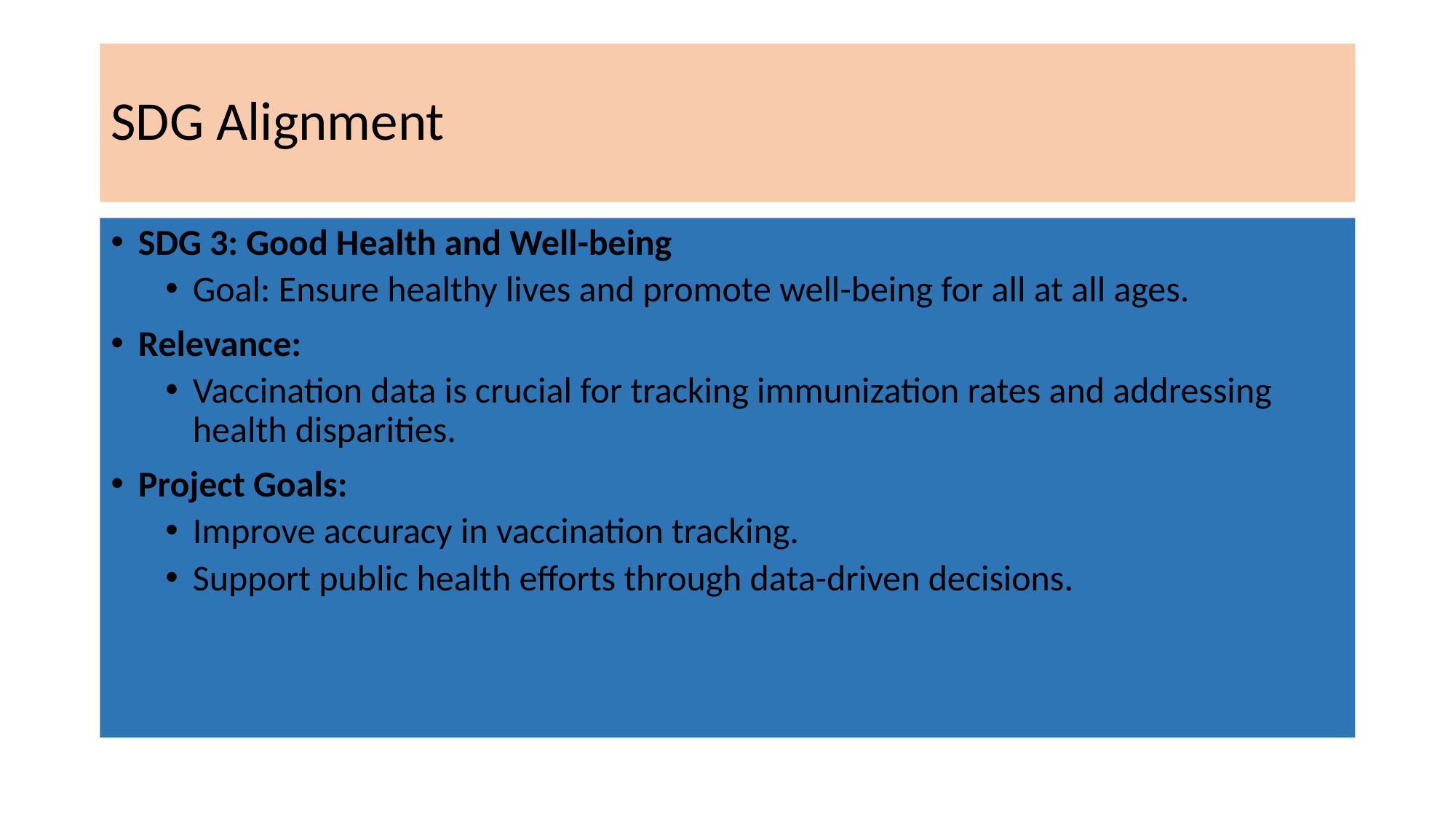

# SDG Alignment
SDG 3: Good Health and Well-being
Goal: Ensure healthy lives and promote well-being for all at all ages.
Relevance:
Vaccination data is crucial for tracking immunization rates and addressing health disparities.
Project Goals:
Improve accuracy in vaccination tracking.
Support public health efforts through data-driven decisions.